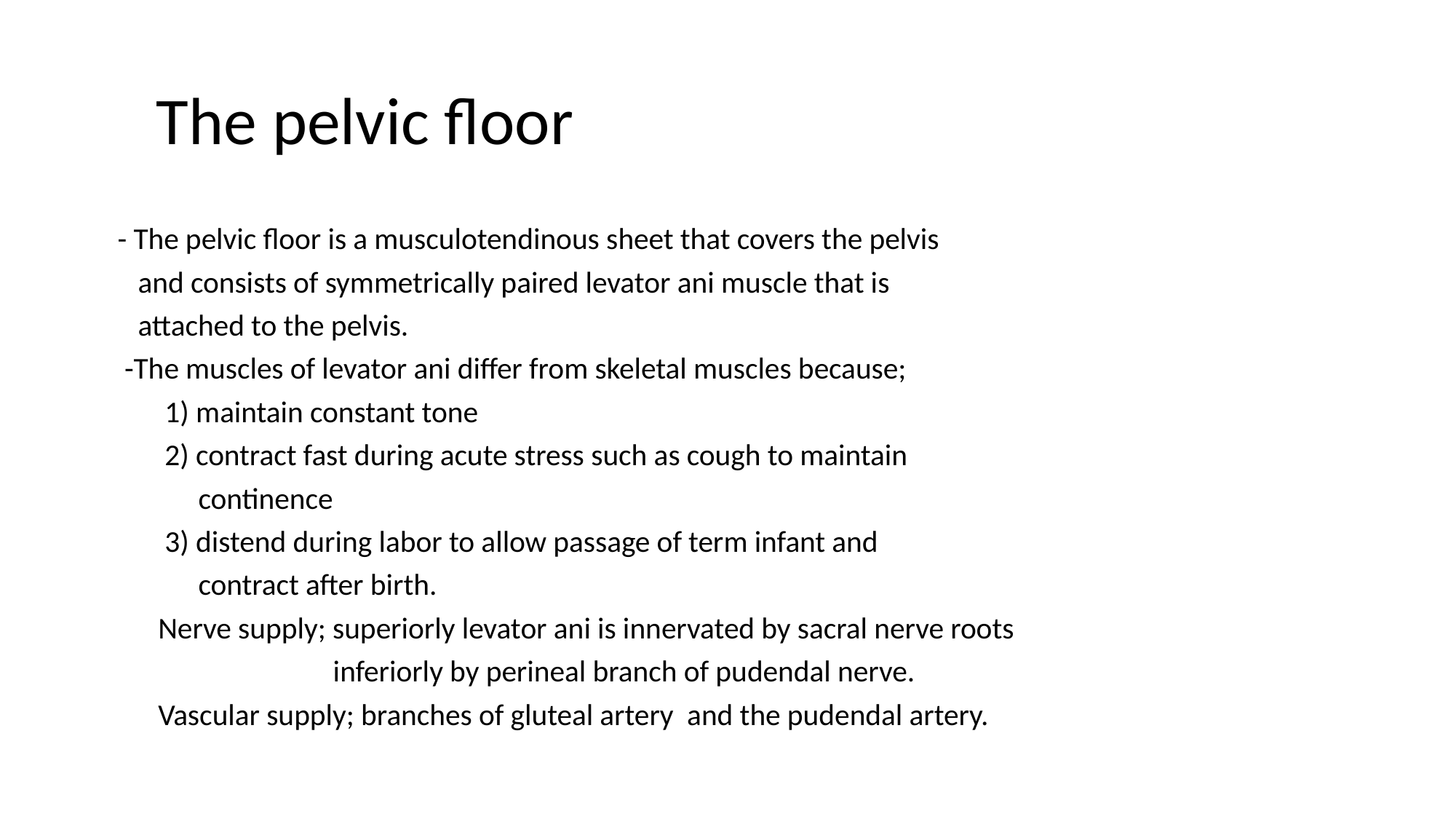

# The pelvic floor
 - The pelvic floor is a musculotendinous sheet that covers the pelvis
    and consists of symmetrically paired levator ani muscle that is
    attached to the pelvis.
  -The muscles of levator ani differ from skeletal muscles because;
        1) maintain constant tone
        2) contract fast during acute stress such as cough to maintain
             continence
        3) distend during labor to allow passage of term infant and
             contract after birth.
       Nerve supply; superiorly levator ani is innervated by sacral nerve roots
                                 inferiorly by perineal branch of pudendal nerve.
       Vascular supply; branches of gluteal artery  and the pudendal artery.